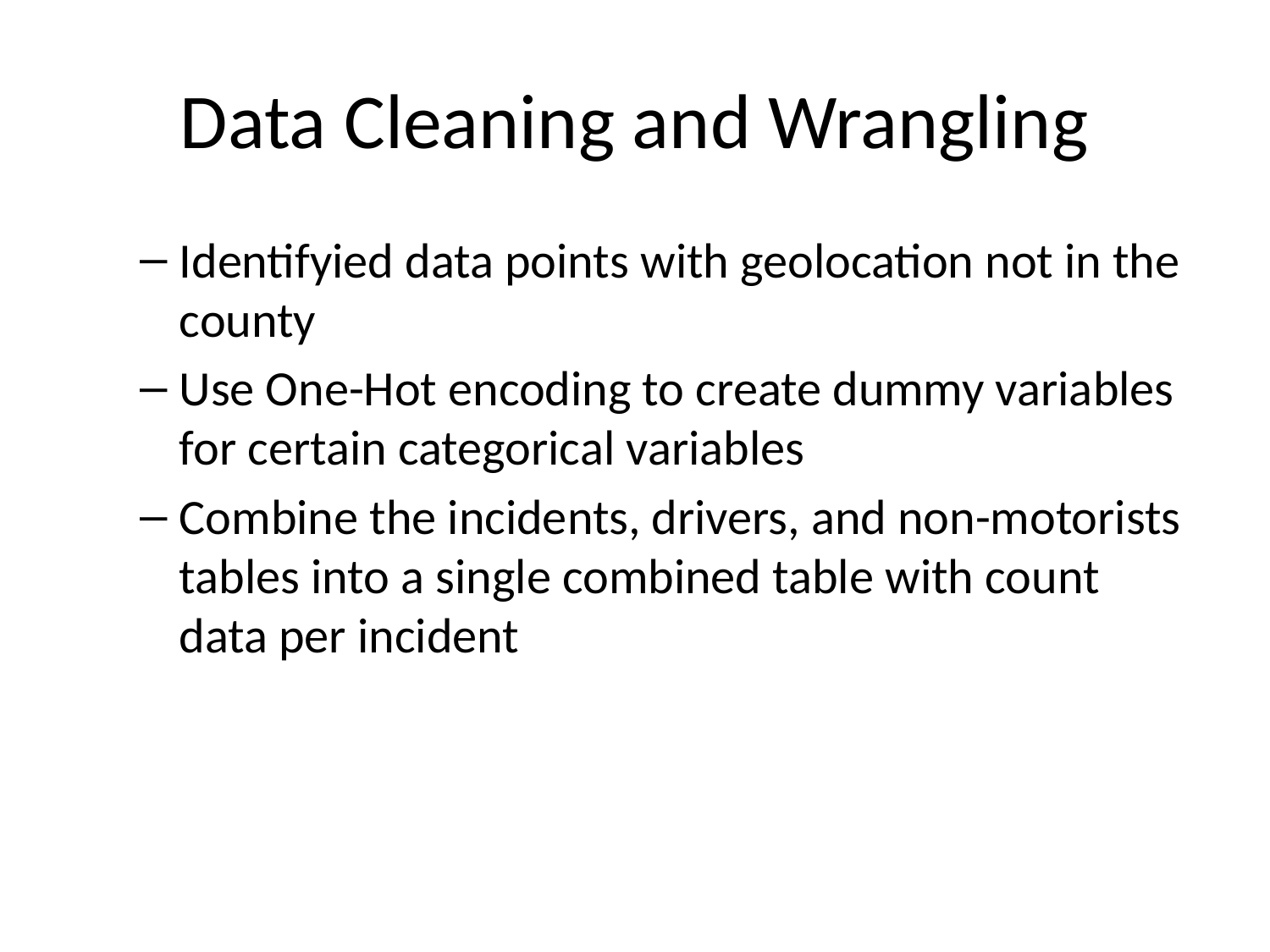

# Data Cleaning and Wrangling
Identifyied data points with geolocation not in the county
Use One-Hot encoding to create dummy variables for certain categorical variables
Combine the incidents, drivers, and non-motorists tables into a single combined table with count data per incident